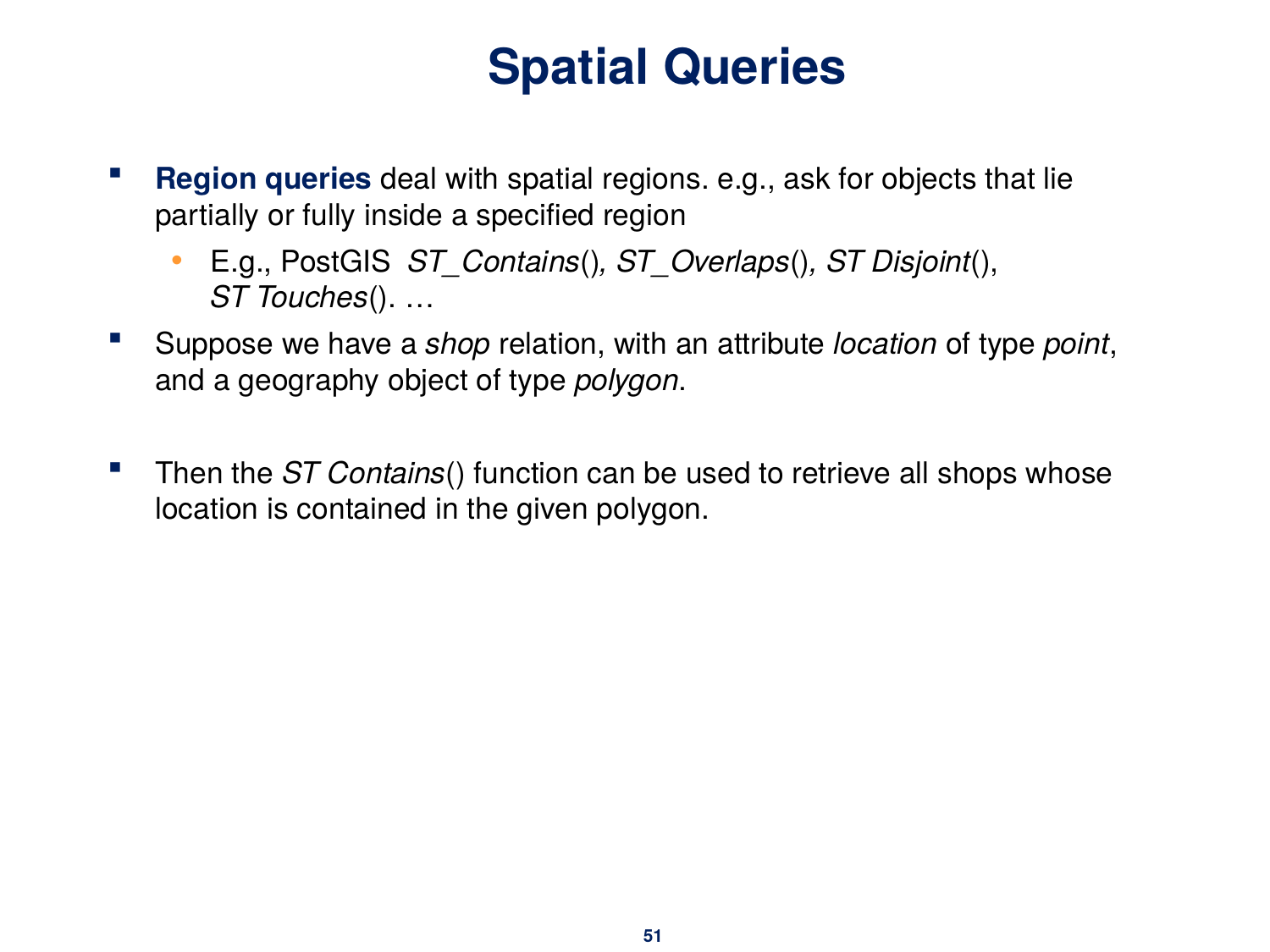

# Spatial Queries
Region queries deal with spatial regions. e.g., ask for objects that lie partially or fully inside a specified region
E.g., PostGIS  ST_Contains(), ST_Overlaps(), ST Disjoint(),                ST Touches(). …
Suppose we have a shop relation, with an attribute location of type point, and a geography object of type polygon.

Then the ST Contains() function can be used to retrieve all shops whose location is contained in the given polygon.